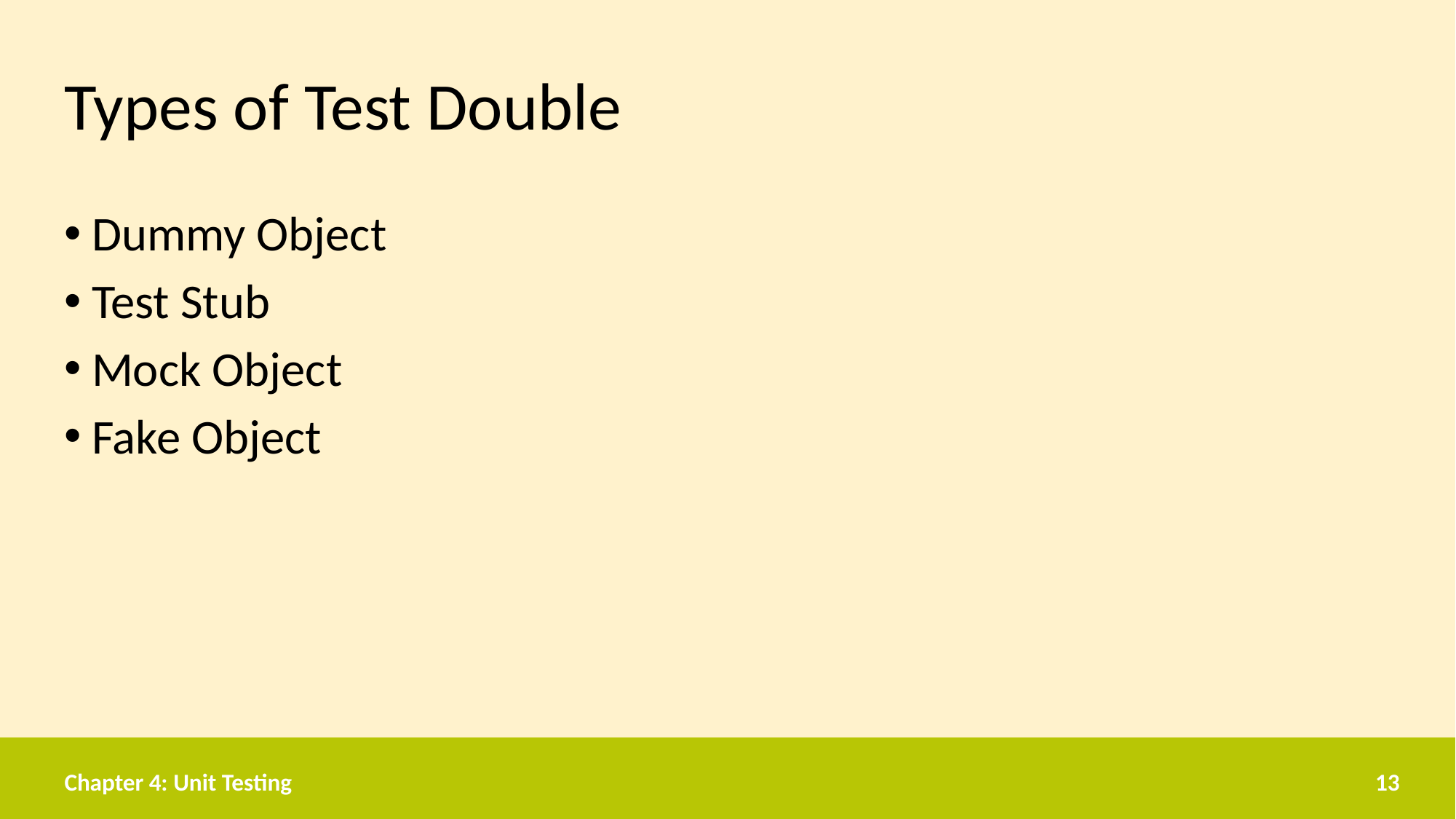

# Types of Test Double
Dummy Object
Test Stub
Mock Object
Fake Object
Chapter 4: Unit Testing
13